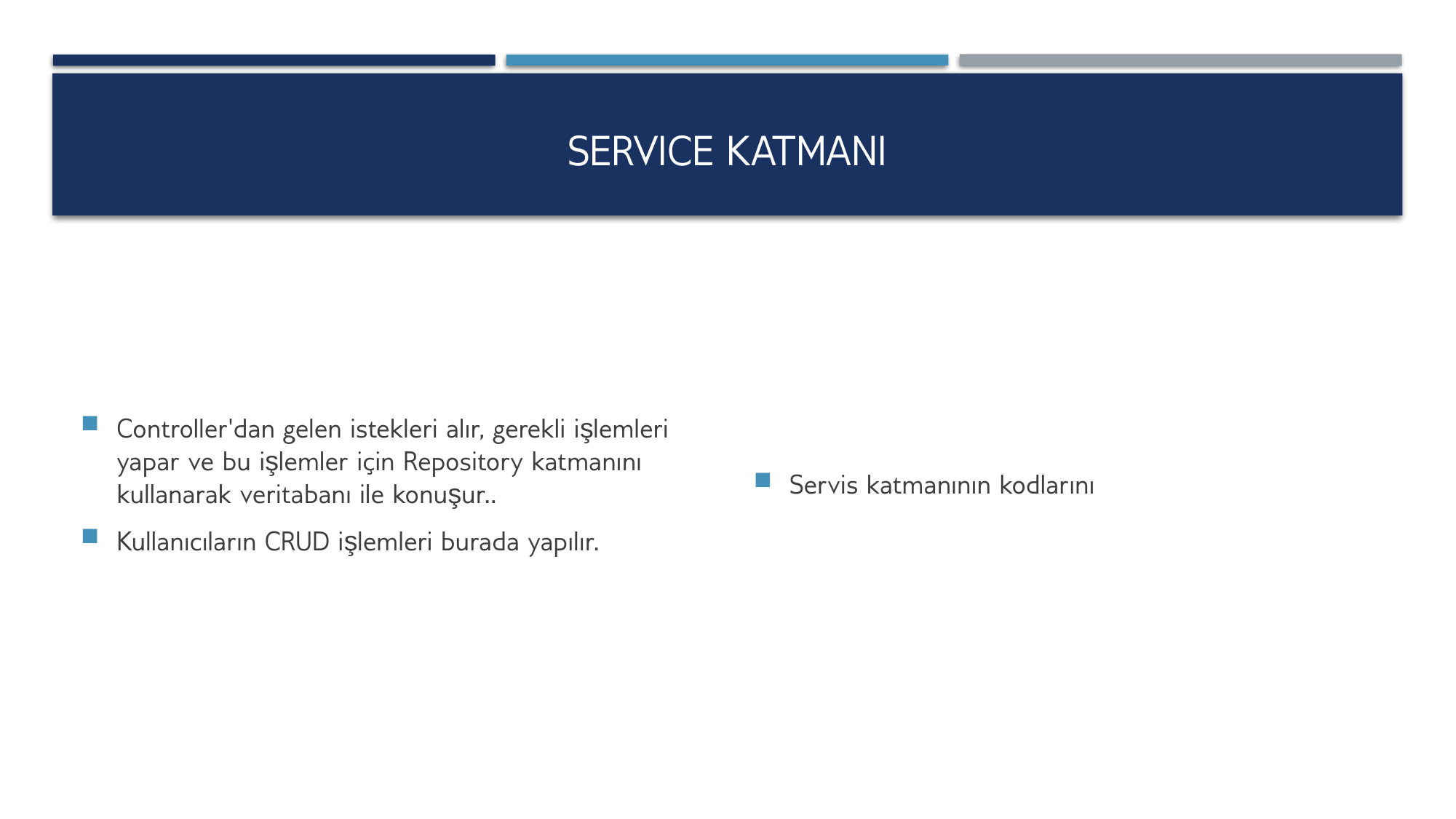

# Service Katmanı
Controller'dan gelen istekleri alır, gerekli işlemleri yapar ve bu işlemler için Repository katmanını kullanarak veritabanı ile konuşur..
Kullanıcıların CRUD işlemleri burada yapılır.
Servis katmanının kodlarını